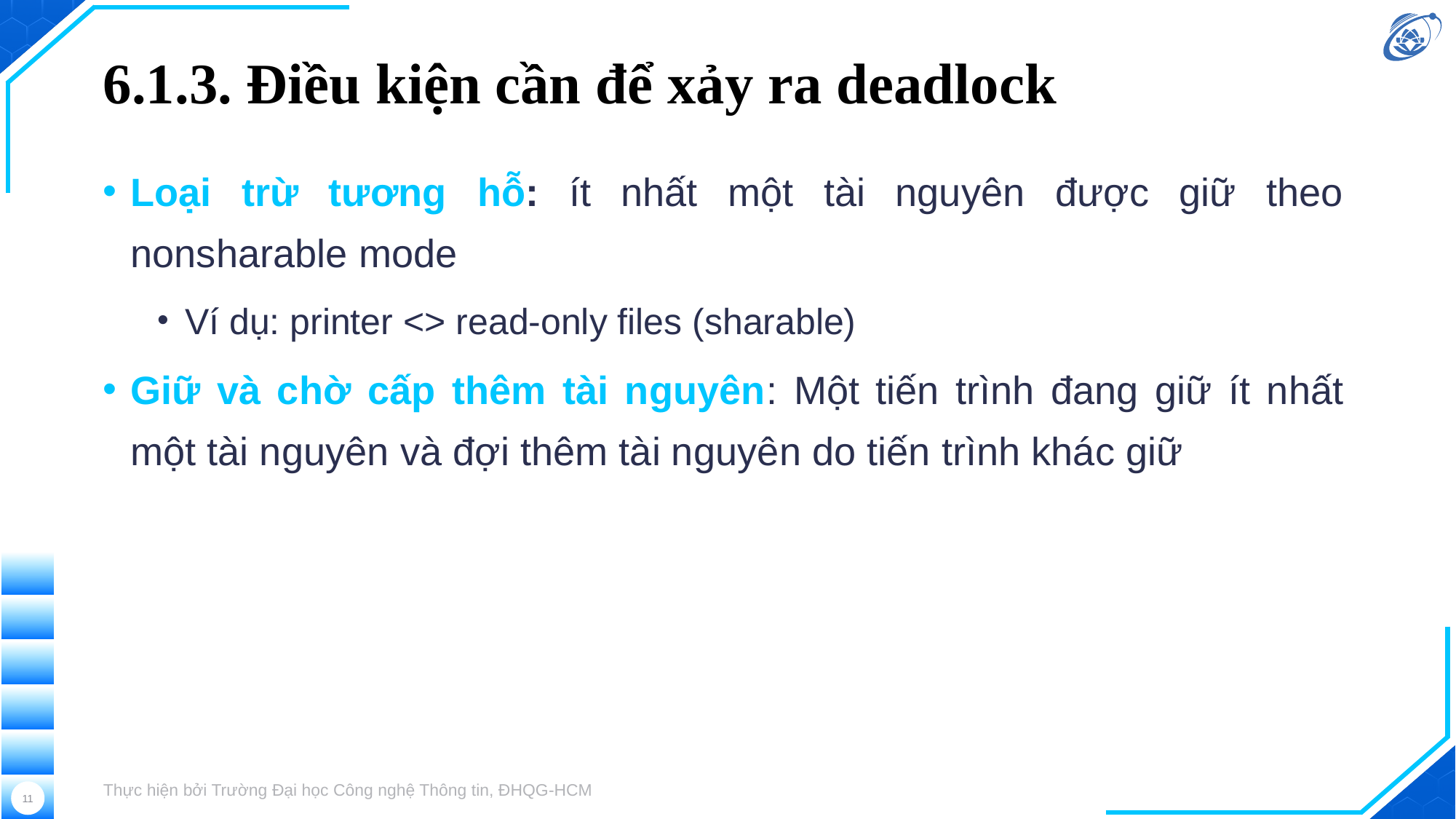

# 6.1.3. Điều kiện cần để xảy ra deadlock
Loại trừ tương hỗ: ít nhất một tài nguyên được giữ theo nonsharable mode
Ví dụ: printer <> read-only files (sharable)
Giữ và chờ cấp thêm tài nguyên: Một tiến trình đang giữ ít nhất một tài nguyên và đợi thêm tài nguyên do tiến trình khác giữ

Thực hiện bởi Trường Đại học Công nghệ Thông tin, ĐHQG-HCM
11